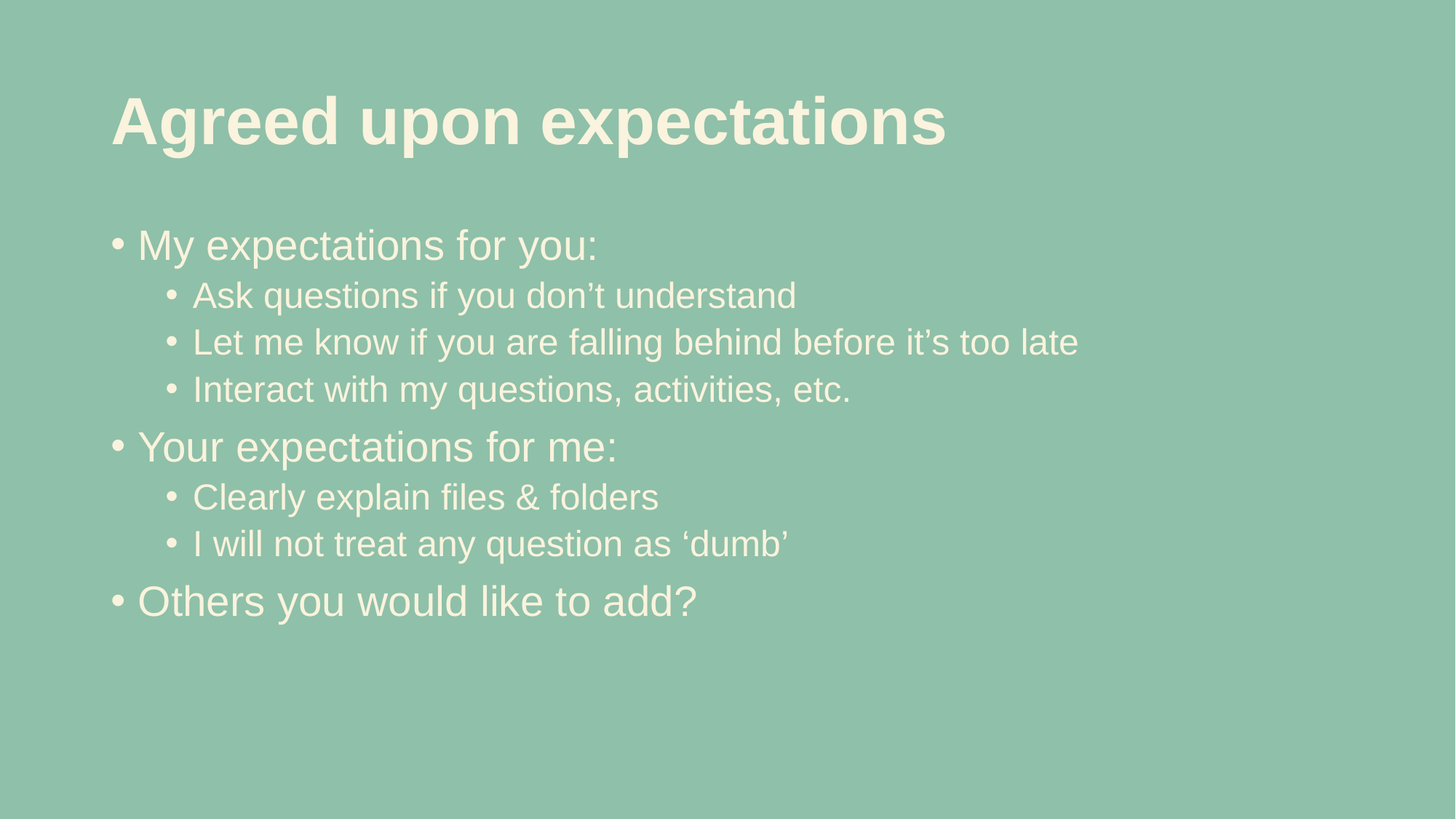

# Agreed upon expectations
My expectations for you:
Ask questions if you don’t understand
Let me know if you are falling behind before it’s too late
Interact with my questions, activities, etc.
Your expectations for me:
Clearly explain files & folders
I will not treat any question as ‘dumb’
Others you would like to add?